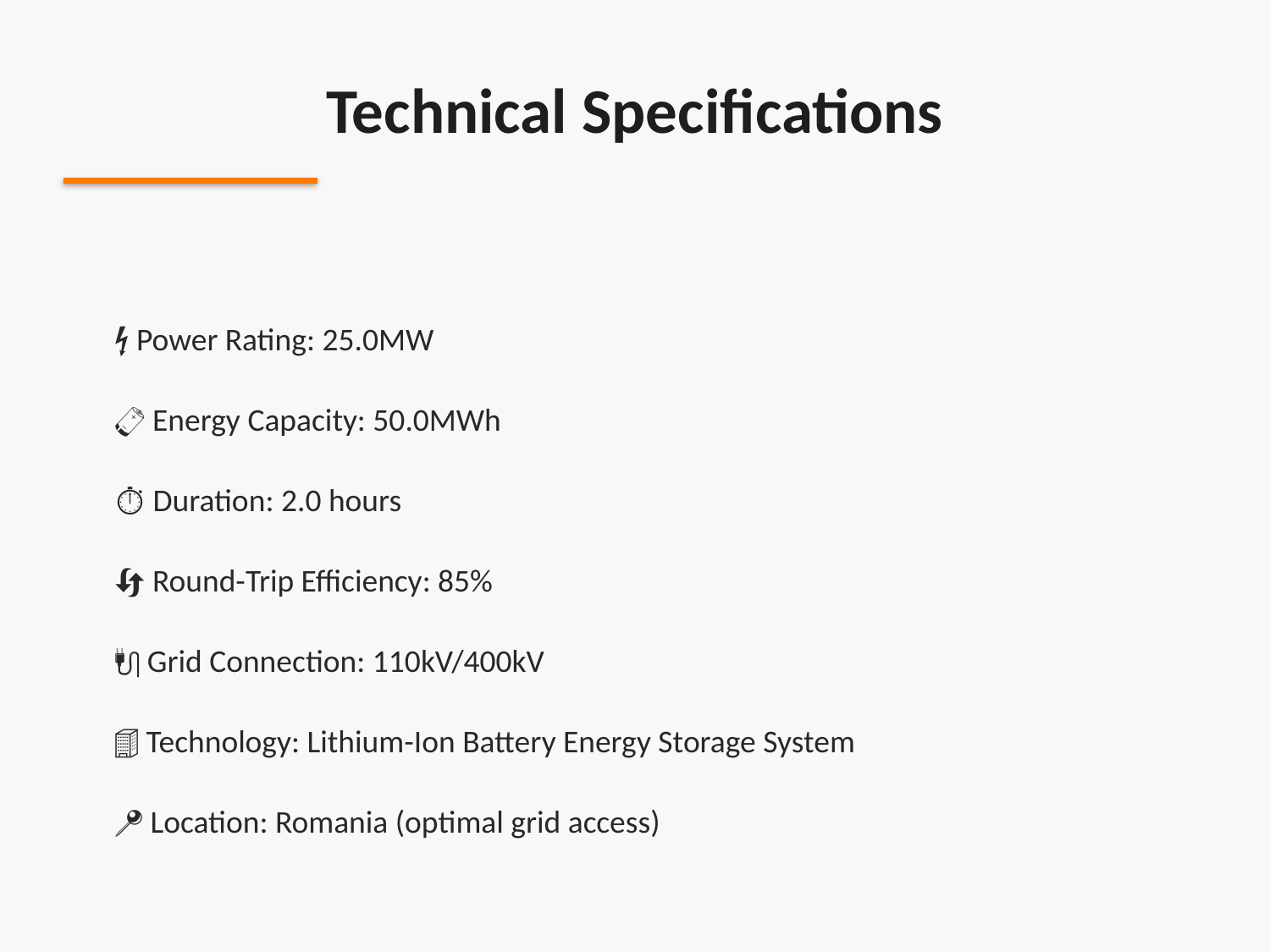

Technical Specifications

⚡ Power Rating: 25.0MW
🔋 Energy Capacity: 50.0MWh
⏱️ Duration: 2.0 hours
🔄 Round-Trip Efficiency: 85%
🔌 Grid Connection: 110kV/400kV
🏢 Technology: Lithium-Ion Battery Energy Storage System
📍 Location: Romania (optimal grid access)